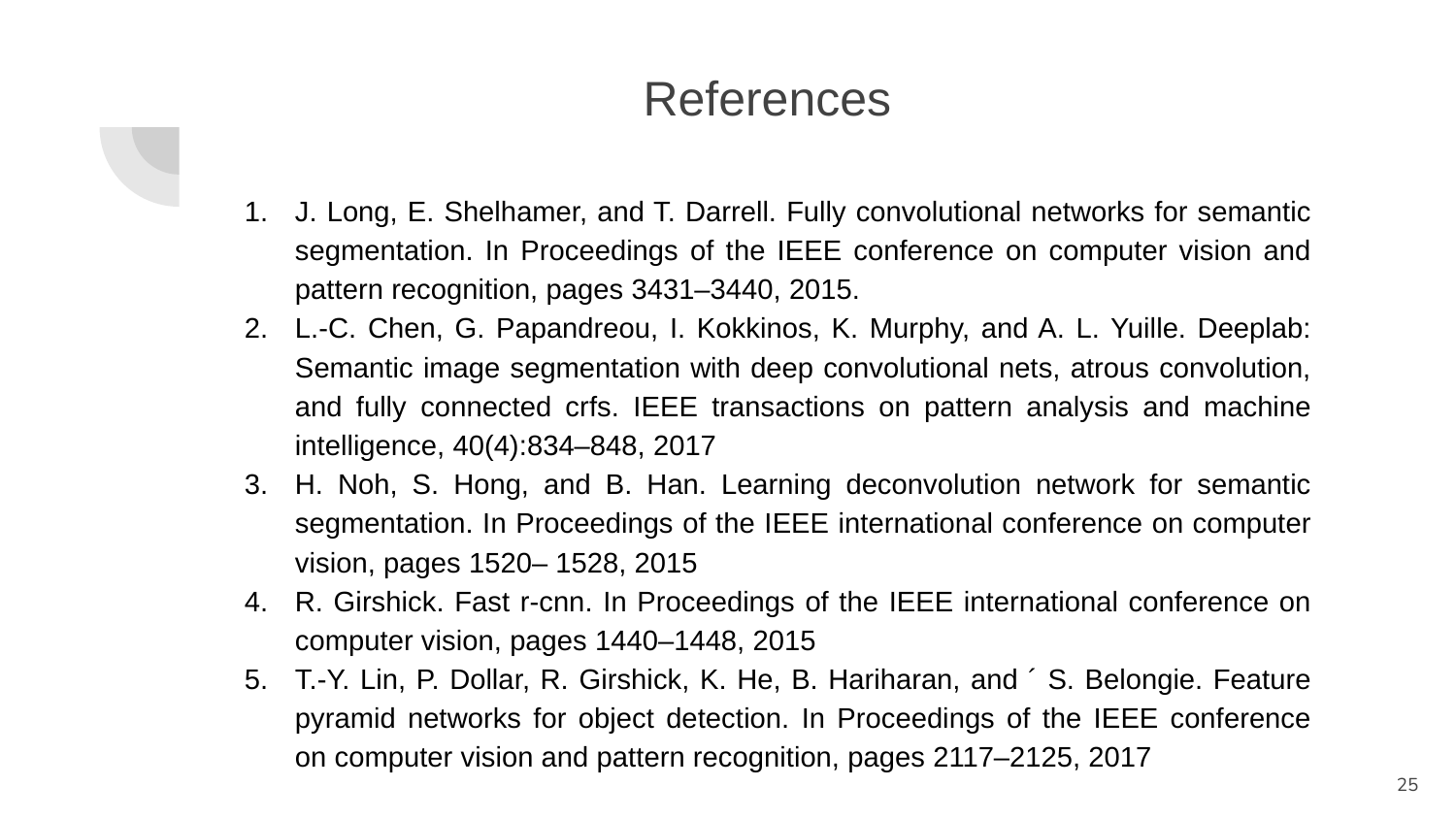

# References
J. Long, E. Shelhamer, and T. Darrell. Fully convolutional networks for semantic segmentation. In Proceedings of the IEEE conference on computer vision and pattern recognition, pages 3431–3440, 2015.
L.-C. Chen, G. Papandreou, I. Kokkinos, K. Murphy, and A. L. Yuille. Deeplab: Semantic image segmentation with deep convolutional nets, atrous convolution, and fully connected crfs. IEEE transactions on pattern analysis and machine intelligence, 40(4):834–848, 2017
H. Noh, S. Hong, and B. Han. Learning deconvolution network for semantic segmentation. In Proceedings of the IEEE international conference on computer vision, pages 1520– 1528, 2015
R. Girshick. Fast r-cnn. In Proceedings of the IEEE international conference on computer vision, pages 1440–1448, 2015
T.-Y. Lin, P. Dollar, R. Girshick, K. He, B. Hariharan, and ´ S. Belongie. Feature pyramid networks for object detection. In Proceedings of the IEEE conference on computer vision and pattern recognition, pages 2117–2125, 2017

25